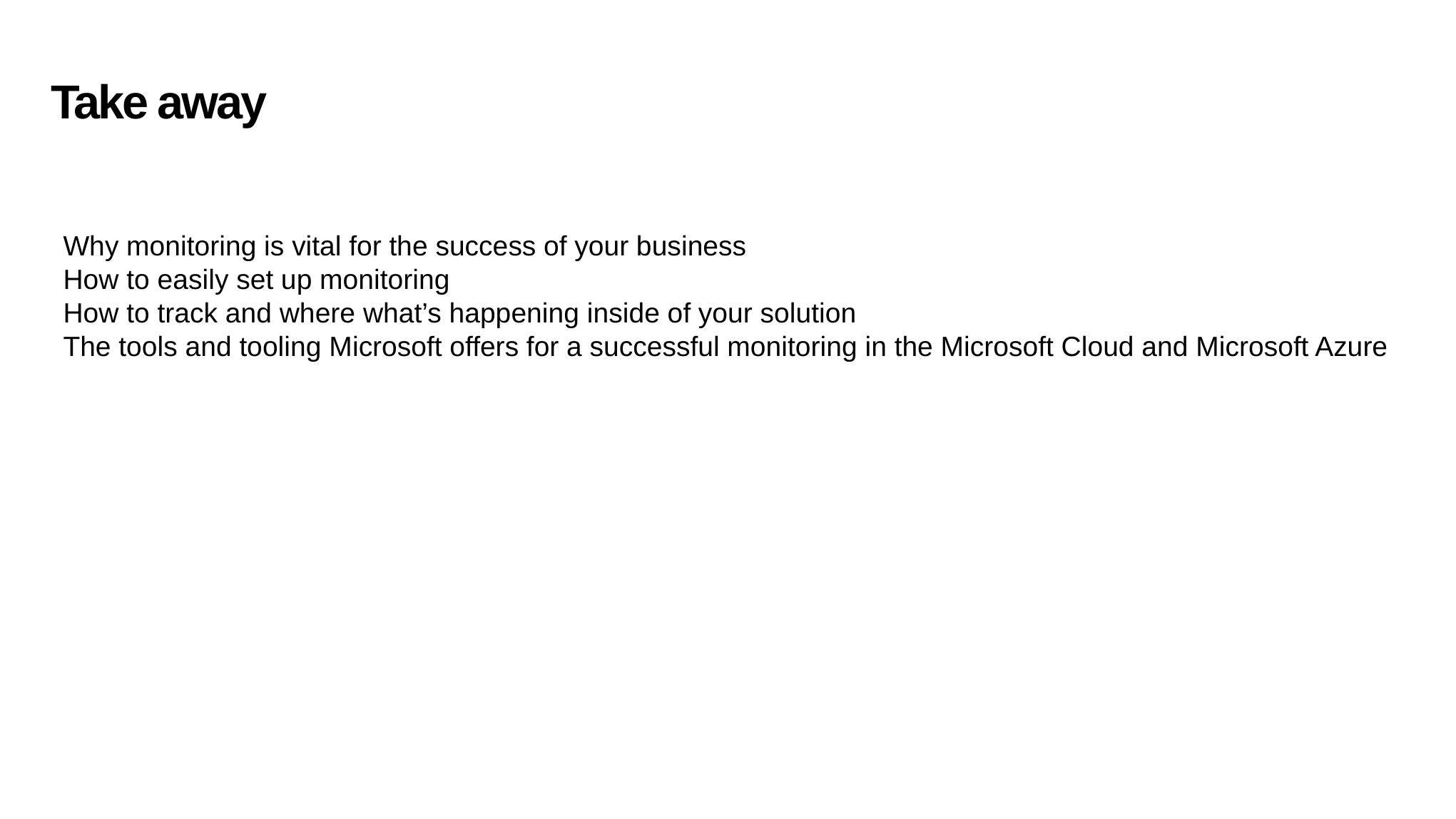

# Take away
Why monitoring is vital for the success of your business
How to easily set up monitoring
How to track and where what’s happening inside of your solution
The tools and tooling Microsoft offers for a successful monitoring in the Microsoft Cloud and Microsoft Azure